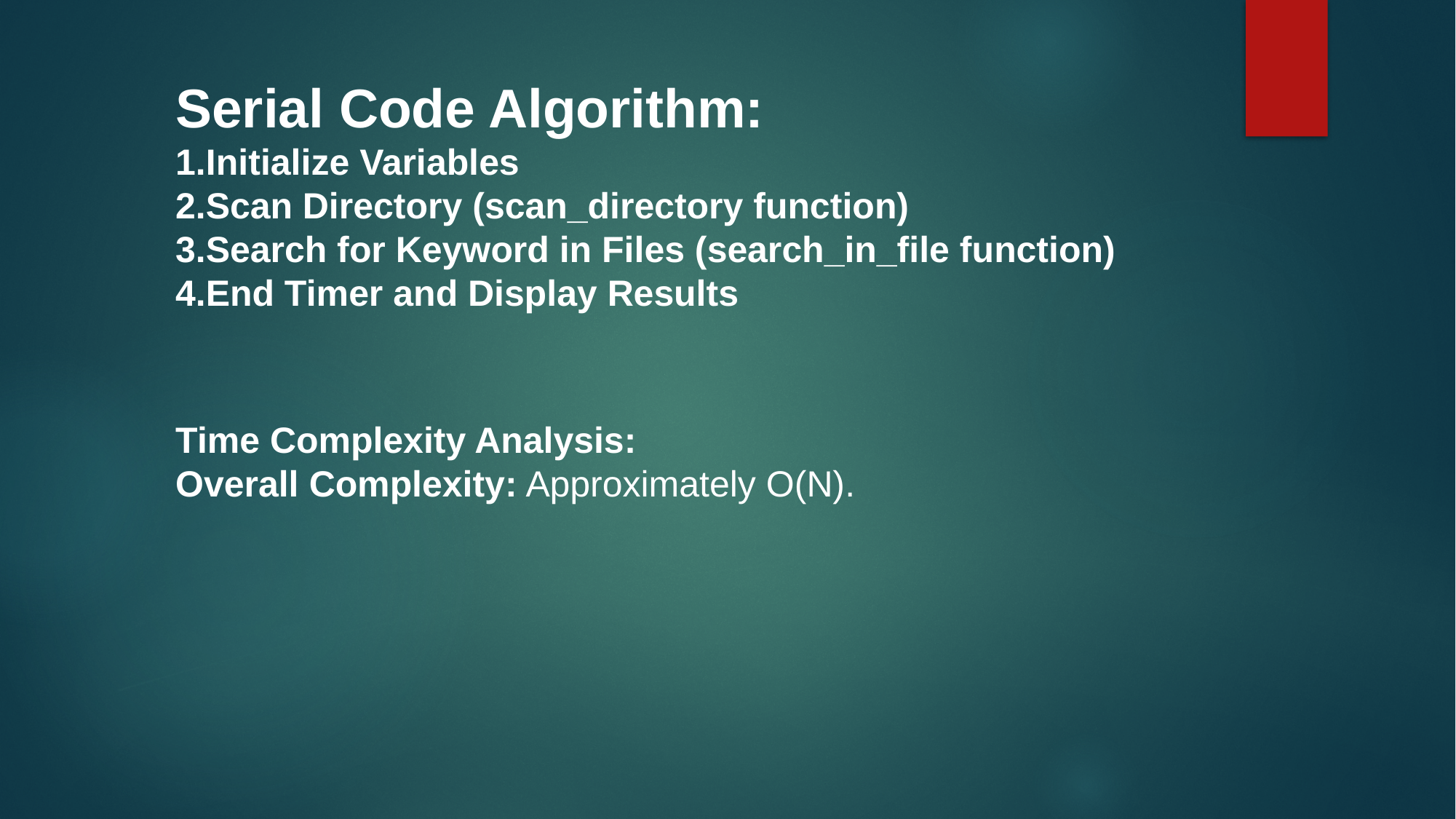

# Serial Code Algorithm:
Initialize Variables
Scan Directory (scan_directory function)
3.Search for Keyword in Files (search_in_file function)
End Timer and Display Results

Time Complexity Analysis:
Overall Complexity: Approximately O(N).